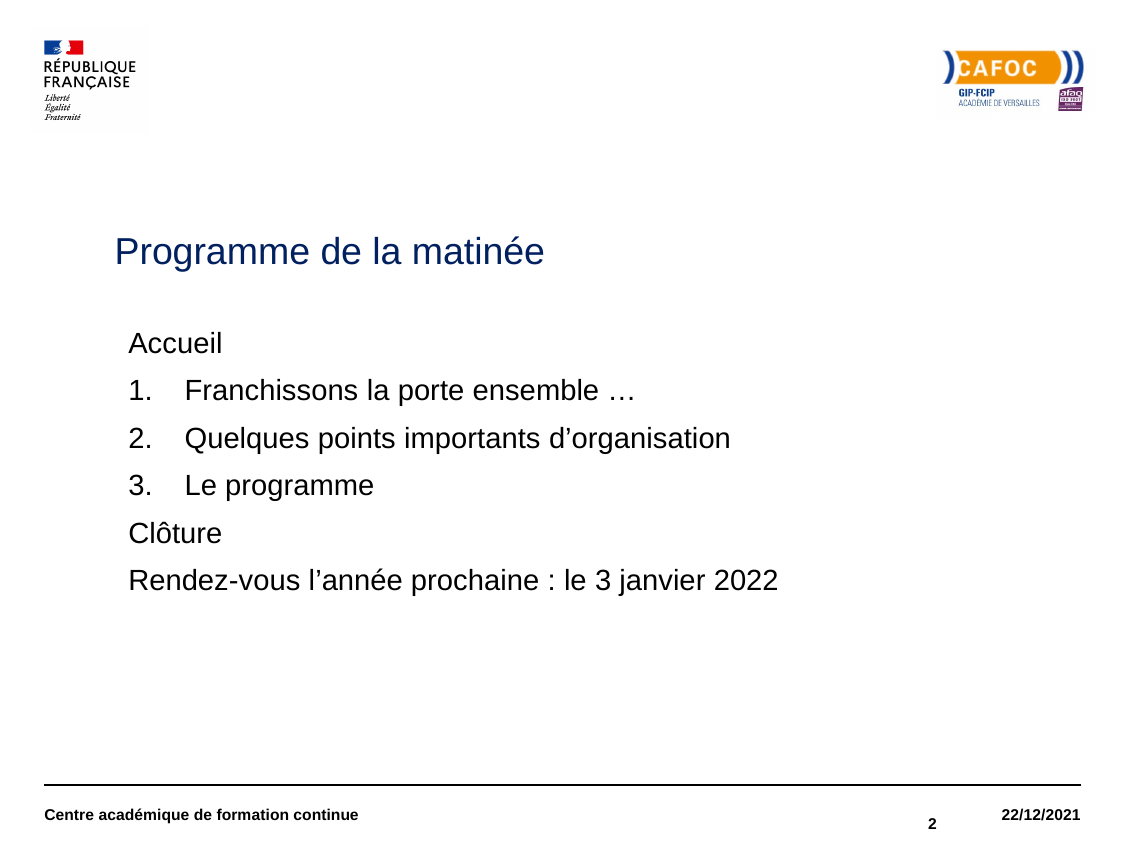

# Programme de la matinée
Accueil
Franchissons la porte ensemble …
Quelques points importants d’organisation
Le programme
Clôture
Rendez-vous l’année prochaine : le 3 janvier 2022

Centre académique de formation continue
22/12/2021
2